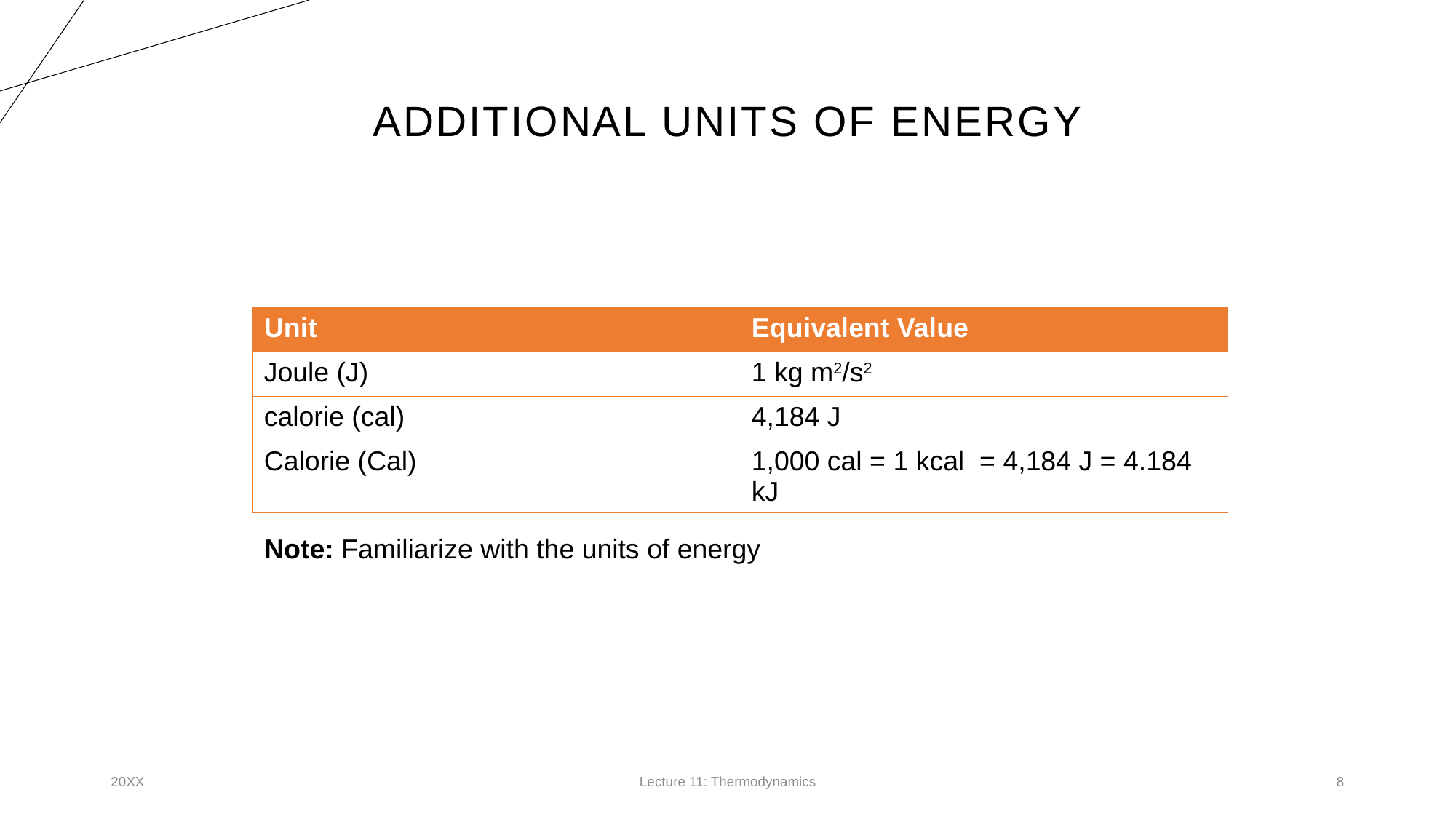

# Additional Units of energy
| Unit | Equivalent Value |
| --- | --- |
| Joule (J) | 1 kg m2/s2 |
| calorie (cal) | 4,184 J |
| Calorie (Cal) | 1,000 cal = 1 kcal  = 4,184 J = 4.184 kJ |
Note: Familiarize with the units of energy
20XX
Lecture 11: Thermodynamics​
8